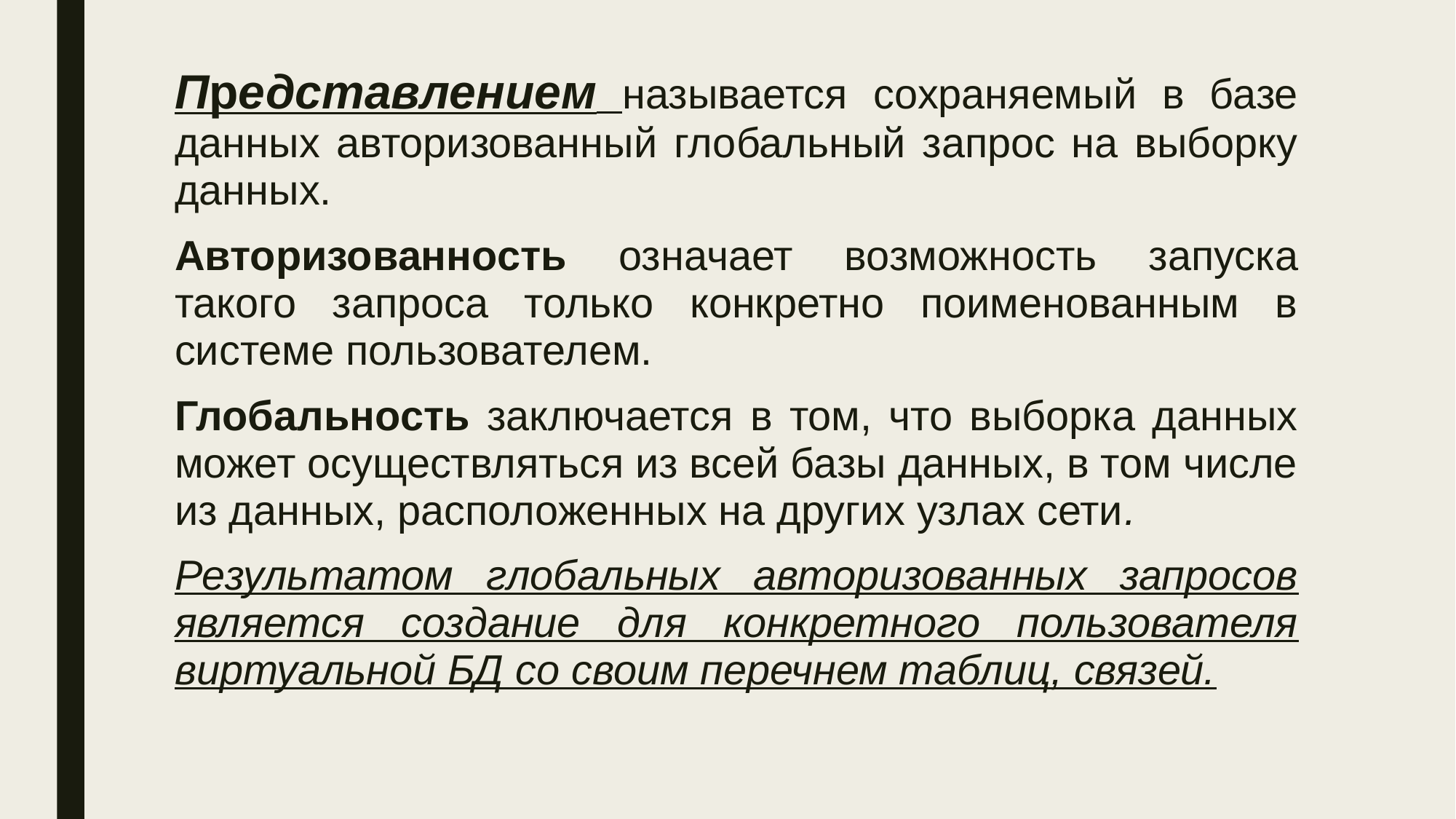

Представлением называется сохраняемый в базе данных авторизованный глобальный запрос на выборку данных.
Авторизованность означает возможность запуска такого запроса только конкретно поименованным в системе пользователем.
Глобальность заключается в том, что выборка данных может осуществляться из всей базы данных, в том числе из данных, расположенных на других узлах сети.
Результатом глобальных авторизованных запросов является создание для конкретного пользователя виртуальной БД со своим перечнем таблиц, связей.